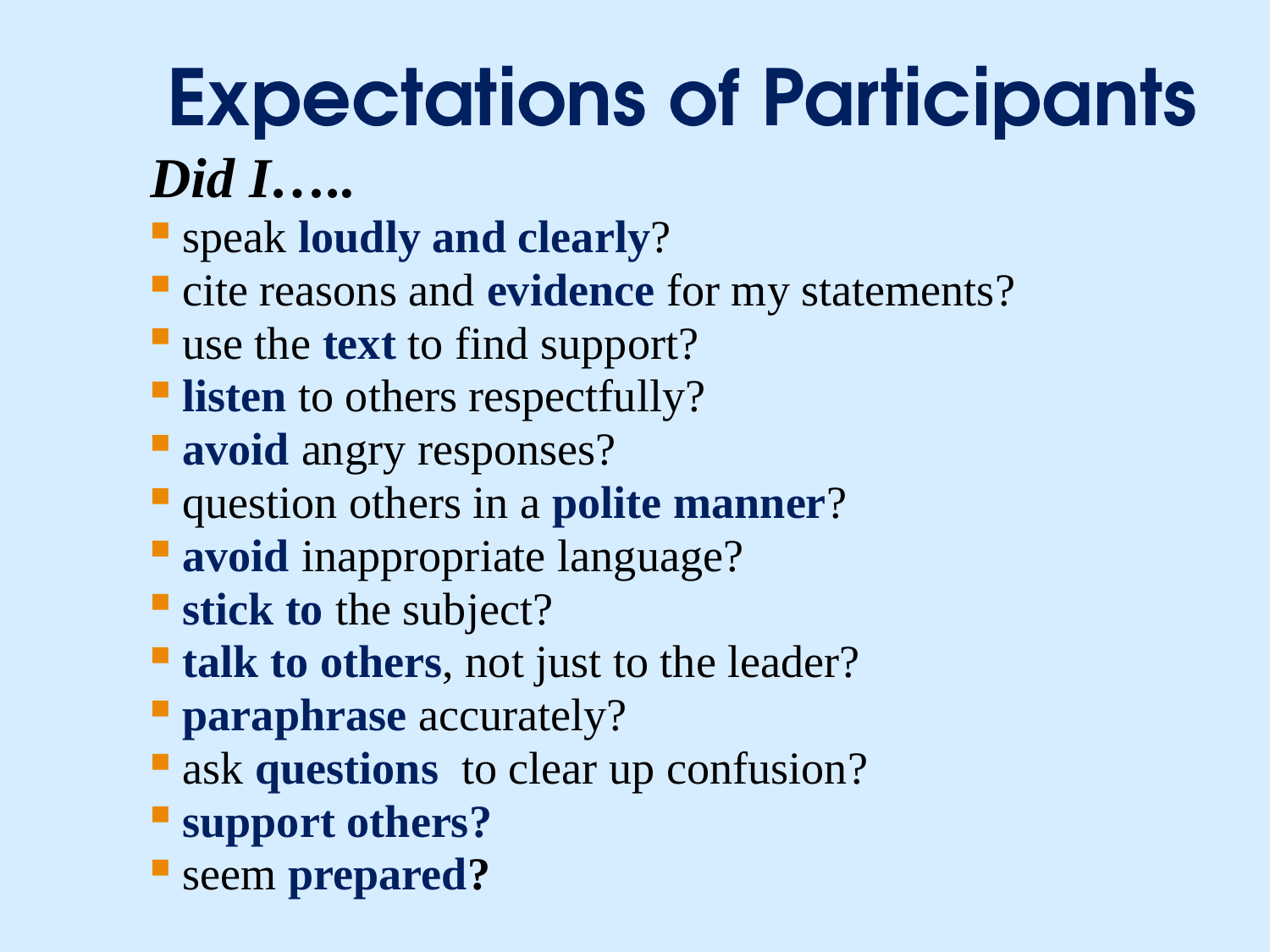

Expectations of Participants
Did I…..
 speak loudly and clearly?
 cite reasons and evidence for my statements?
 use the text to find support?
 listen to others respectfully?
 avoid angry responses?
 question others in a polite manner?
 avoid inappropriate language?
 stick to the subject?
 talk to others, not just to the leader?
 paraphrase accurately?
 ask questions  to clear up confusion?
 support others?
 seem prepared?